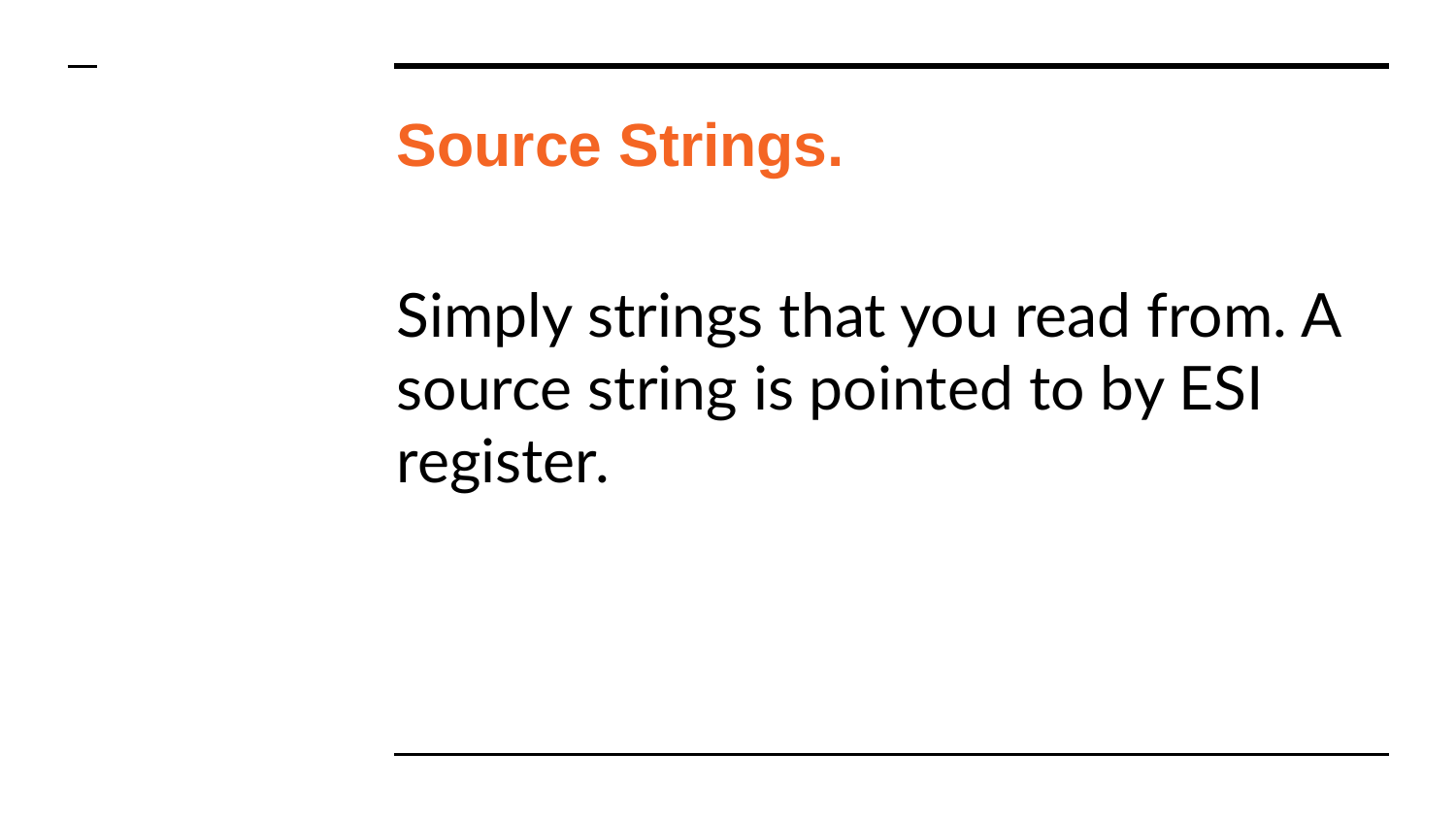

# Source Strings.
Simply strings that you read from. A source string is pointed to by ESI register.